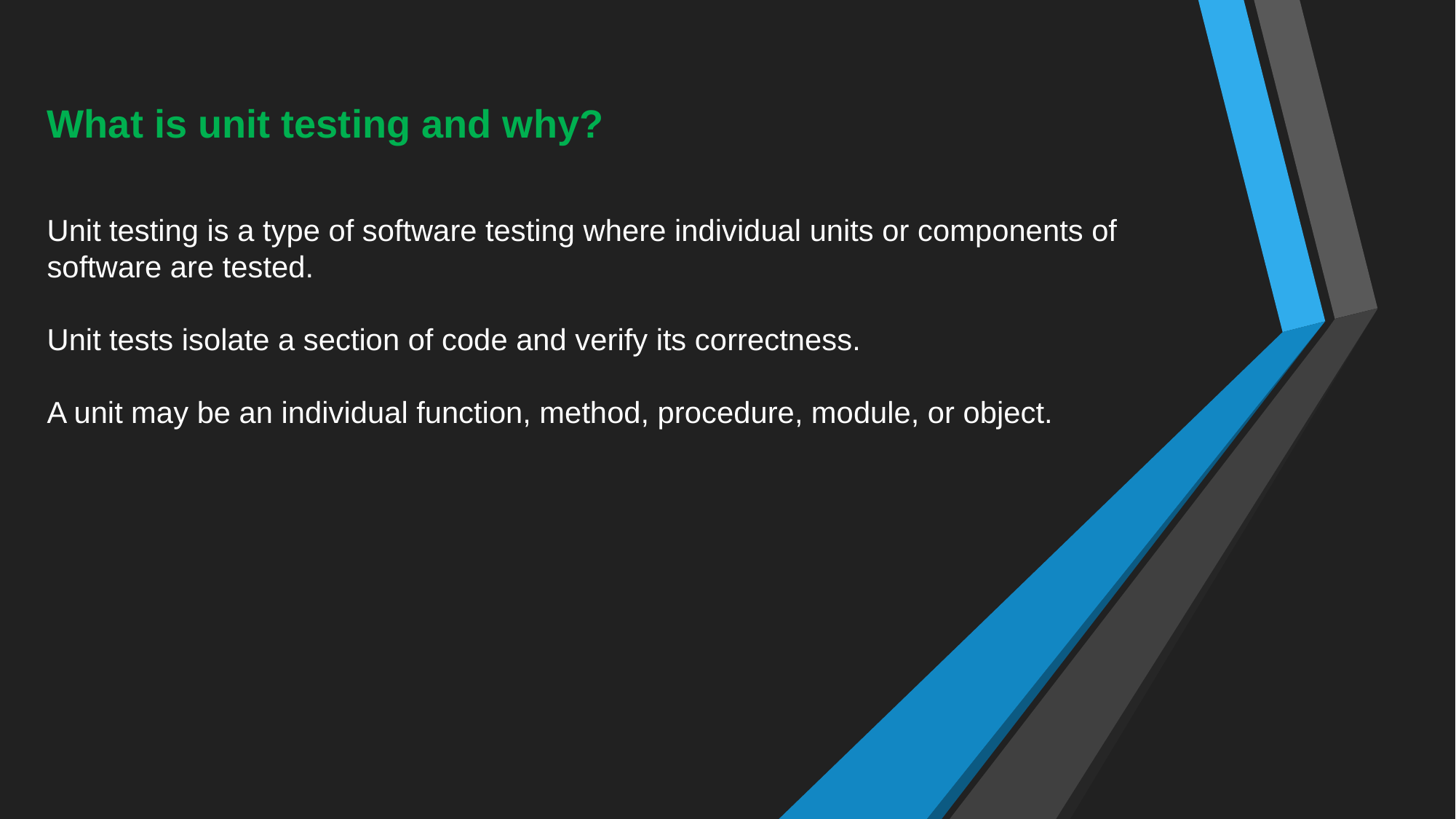

What is unit testing and why?
Unit testing is a type of software testing where individual units or components of software are tested.

Unit tests isolate a section of code and verify its correctness.

A unit may be an individual function, method, procedure, module, or object.